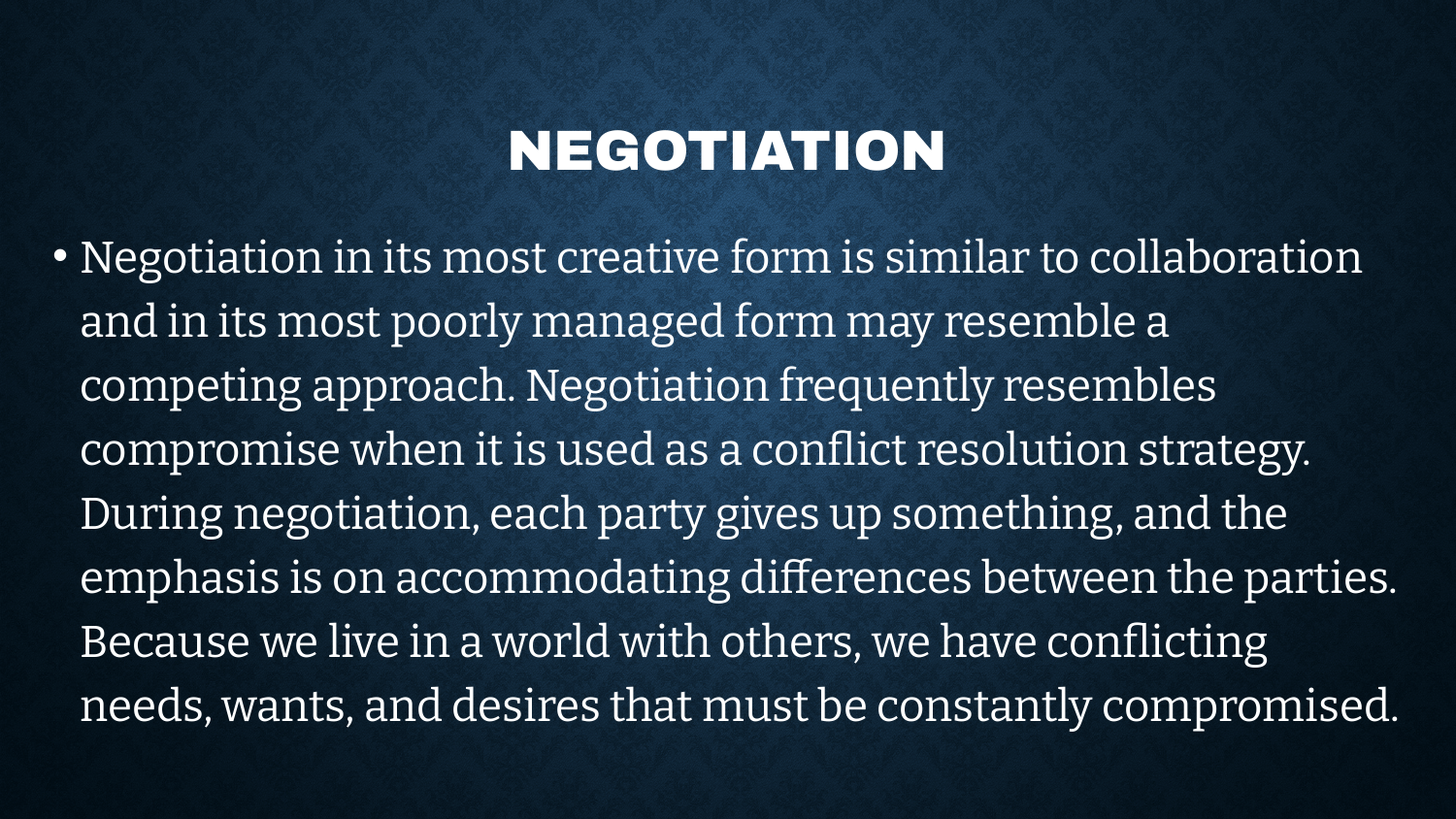

# NEGOTIATION
Negotiation in its most creative form is similar to collaboration and in its most poorly managed form may resemble a competing approach. Negotiation frequently resembles compromise when it is used as a conflict resolution strategy. During negotiation, each party gives up something, and the emphasis is on accommodating differences between the parties. Because we live in a world with others, we have conflicting needs, wants, and desires that must be constantly compromised.